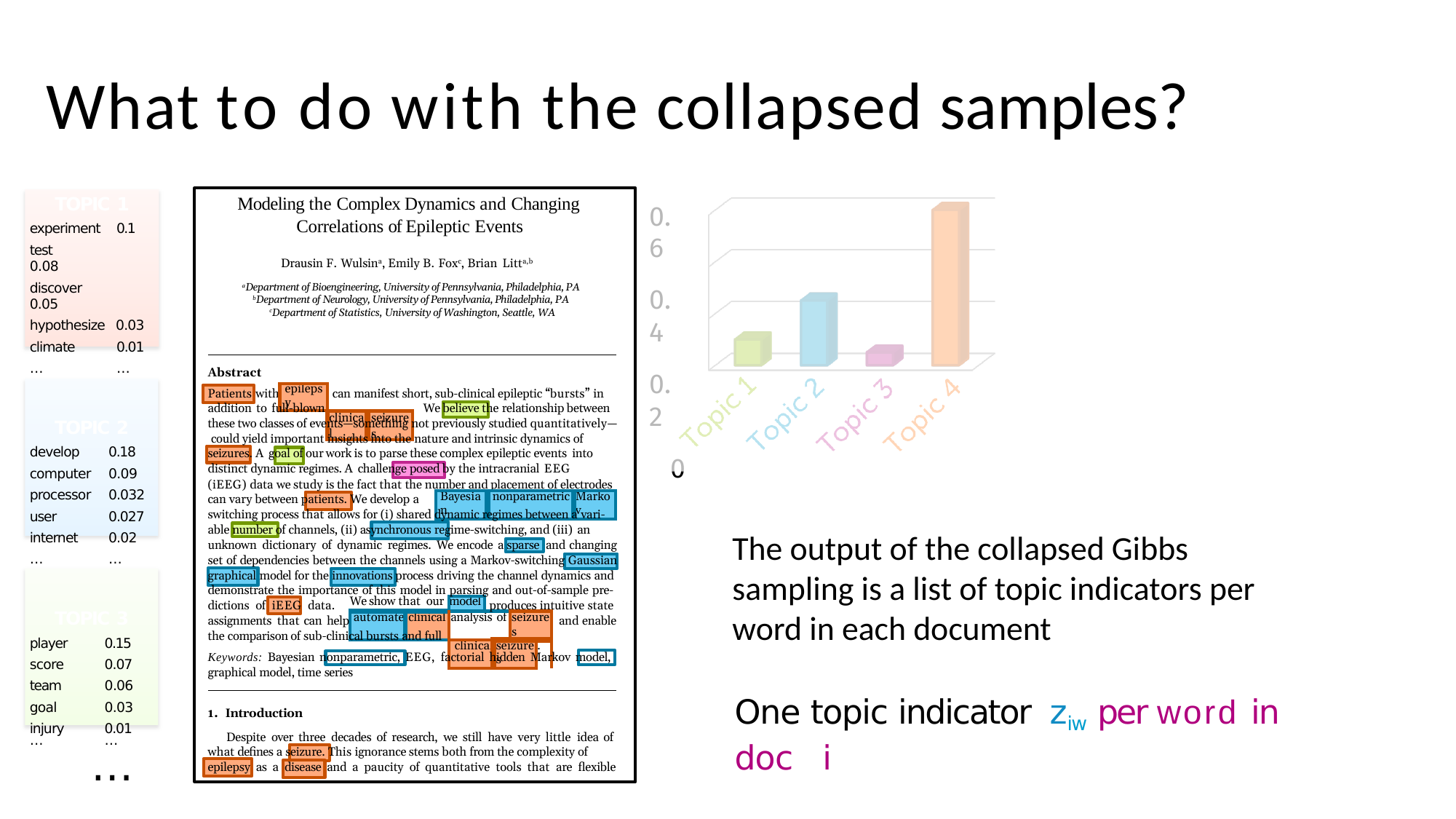

# What to do with the collapsed samples?

Modeling the Complex Dynamics and Changing  Correlations of Epileptic Events

TOPIC 1
experiment	0.1
test	0.08
discover	0.05
hypothesize  0.03
climate	0.01
…	…

TOPIC 2
develop	0.18
computer	0.09
processor	0.032
user	0.027
internet	0.02
…	…

TOPIC 3
player	0.15
score	0.07
team	0.06
goal	0.03
injury	0.01
…	…
…
0.6
0.4
0.2
0
Drausin F. Wulsina, Emily B. Foxc, Brian Litta,b
aDepartment of Bioengineering, University of Pennsylvania, Philadelphia, PA  bDepartment of Neurology, University of Pennsylvania, Philadelphia, PA  cDepartment of Statistics, University of Washington, Seattle, WA

Abstract

Patients with
can manifest short, sub-clinical epileptic “bursts” in
| epilepsy |  |  |
| --- | --- | --- |
|  | clinical | seizures. |

addition to full-blown	We believe the relationship between  these two classes of events—something not previously studied quantitatively—  could yield important insights into the nature and intrinsic dynamics of  seizures. A goal of our work is to parse these complex epileptic events  into distinct dynamic regimes. A challenge posed by the intracranial EEG

(iEEG) data we study is the fact that the number and placement of electrodes
can vary between patients. We develop a
| Bayesian | nonparametric | Markov |
| --- | --- | --- |

switching process that allows for (i) shared dynamic regimes between a vari-
able number of channels, (ii) asynchronous regime-switching, and (iii) an
The output of the collapsed Gibbs sampling is a list of topic indicators per word in each document

unknown  dictionary  of  dynamic  regimes.  We encode a	and changing
sparse
set of dependencies between the channels using a Markov-switching Gaussian

graphical model for the innovations process driving the channel dynamics and  demonstrate the importance of this model in parsing and out-of-sample pre-  dictions  of  iEEG data.	produces intuitive state  assignments  that can help		and enable
the comparison of sub-clinical bursts and full
Keywords: Bayesian nonparametric, EEG, factorial hidden Markov model,  graphical model, time series

| We show that our |  | model |  |  |  |  |
| --- | --- | --- | --- | --- | --- | --- |
| automate | clinical | analysis of |  |  | seizures |  |
|  |  | clinical |  | seizures |  | . |

One topic indicator  ziw  per word in doc      i

1. Introduction
Despite  over  three  decades  of  research,  we  still  have  very  little  idea of
what defines a seizure. This ignorance stems both from the complexity of  epilepsy  as  a  disease  and  a  paucity  of  quantitative  tools  that  are  flexible